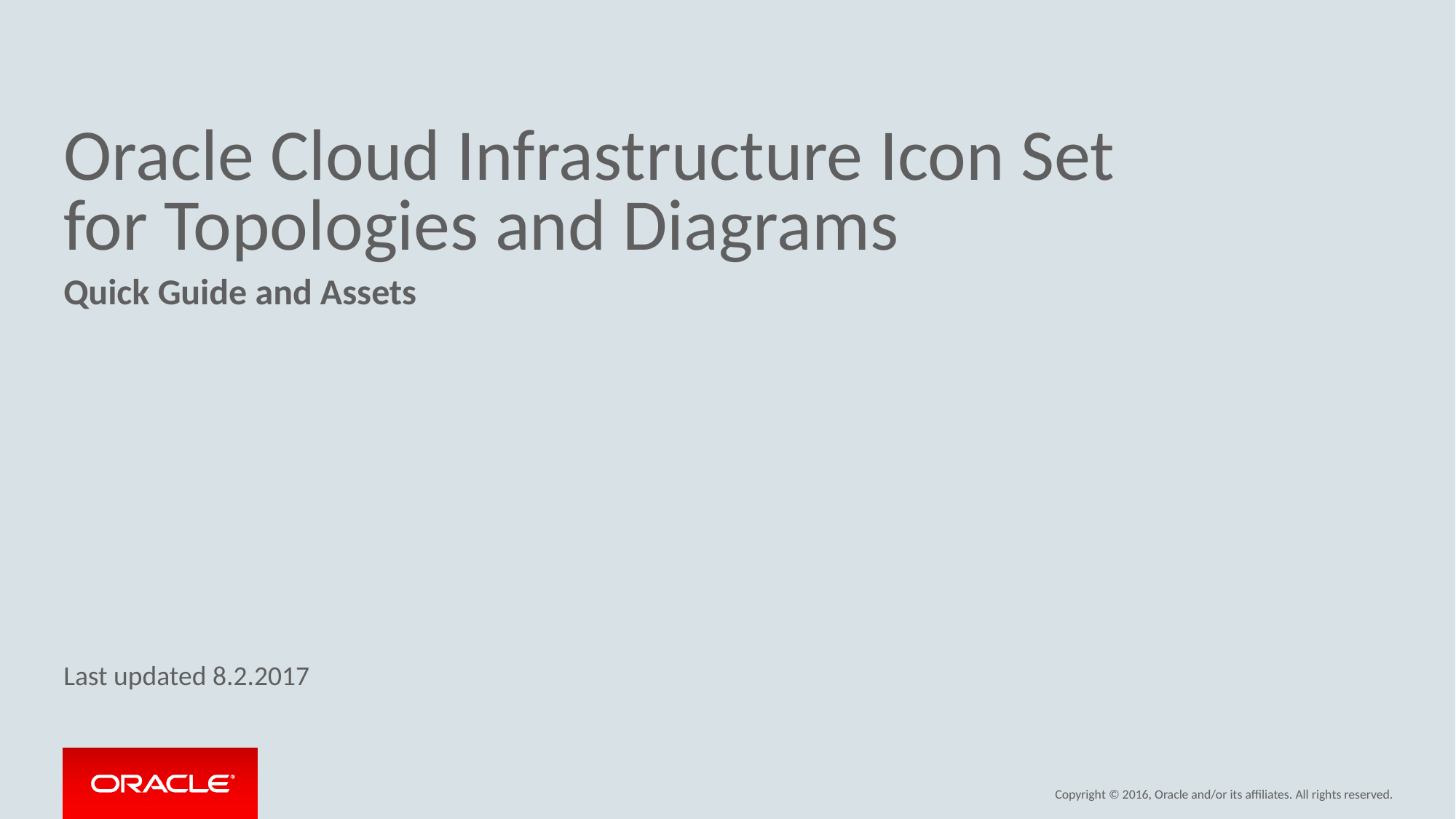

# Oracle Cloud Infrastructure Icon Set for Topologies and Diagrams
Quick Guide and Assets
Last updated 8.2.2017